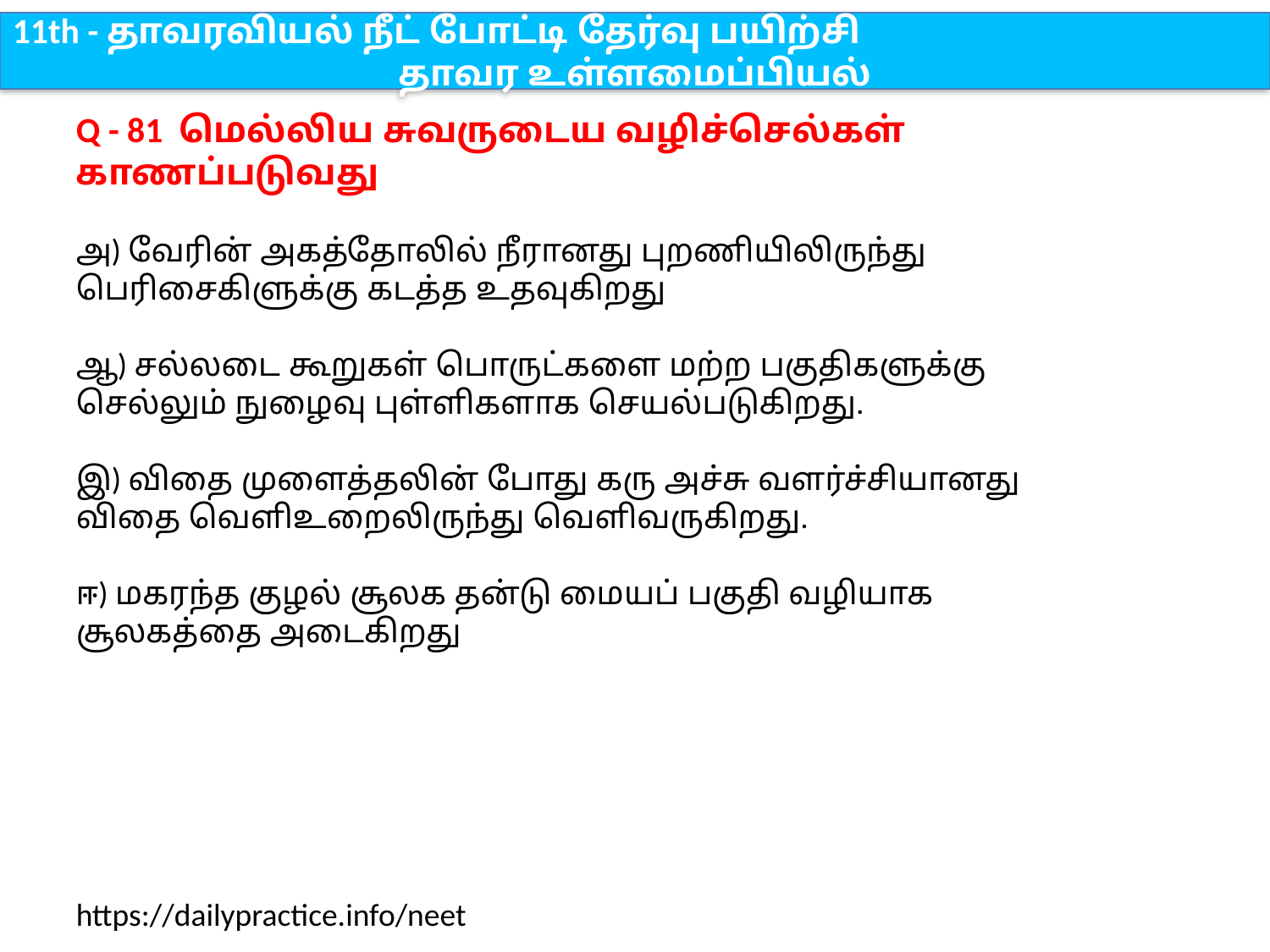

11th - தாவரவியல் நீட் போட்டி தேர்வு பயிற்சி
தாவர உள்ளமைப்பியல்

Q - 81  மெல்லிய சுவருடைய வழிச்செல்கள் காணப்படுவது

அ) வேரின் அகத்தோலில் நீரானது புறணியிலிருந்து பெரிசைகிளுக்கு கடத்த உதவுகிறது

ஆ) சல்லடை கூறுகள் பொருட்களை மற்ற பகுதிகளுக்கு செல்லும் நுழைவு புள்ளிகளாக செயல்படுகிறது.

இ) விதை முளைத்தலின் போது கரு அச்சு வளர்ச்சியானது விதை வெளிஉறைலிருந்து வெளிவருகிறது.

ஈ) மகரந்த குழல் சூலக தன்டு மையப் பகுதி வழியாக சூலகத்தை அடைகிறது
https://dailypractice.info/neet